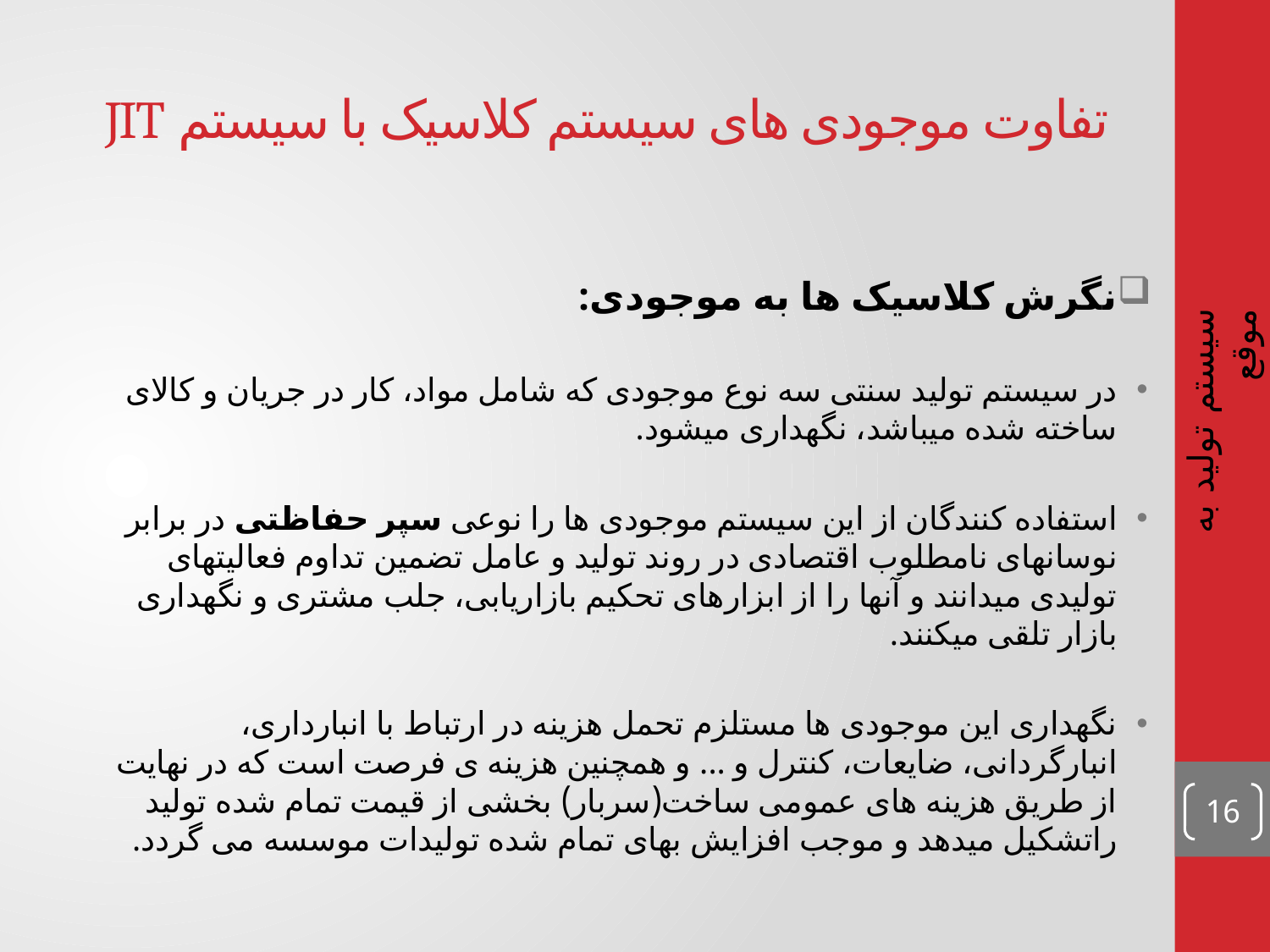

# تفاوت موجودی های سیستم کلاسیک با سیستم JIT
نگرش کلاسیک ها به موجودی:

در سیستم تولید سنتی سه نوع موجودی که شامل مواد، کار در جریان و کالای ساخته شده میباشد، نگهداری میشود.

استفاده کنندگان از این سیستم موجودی ها را نوعی سپر حفاظتی در برابر نوسانهای نامطلوب اقتصادی در روند تولید و عامل تضمین تداوم فعالیتهای تولیدی میدانند و آنها را از ابزارهای تحکیم بازاریابی، جلب مشتری و نگهداری بازار تلقی میکنند.

نگهداری این موجودی ها مستلزم تحمل هزینه در ارتباط با انبارداری، انبارگردانی، ضایعات، کنترل و ... و همچنین هزینه ی فرصت است که در نهایت از طریق هزینه های عمومی ساخت(سربار) بخشی از قیمت تمام شده تولید راتشکیل میدهد و موجب افزایش بهای تمام شده تولیدات موسسه می گردد.

سیستم تولید به موقع
16